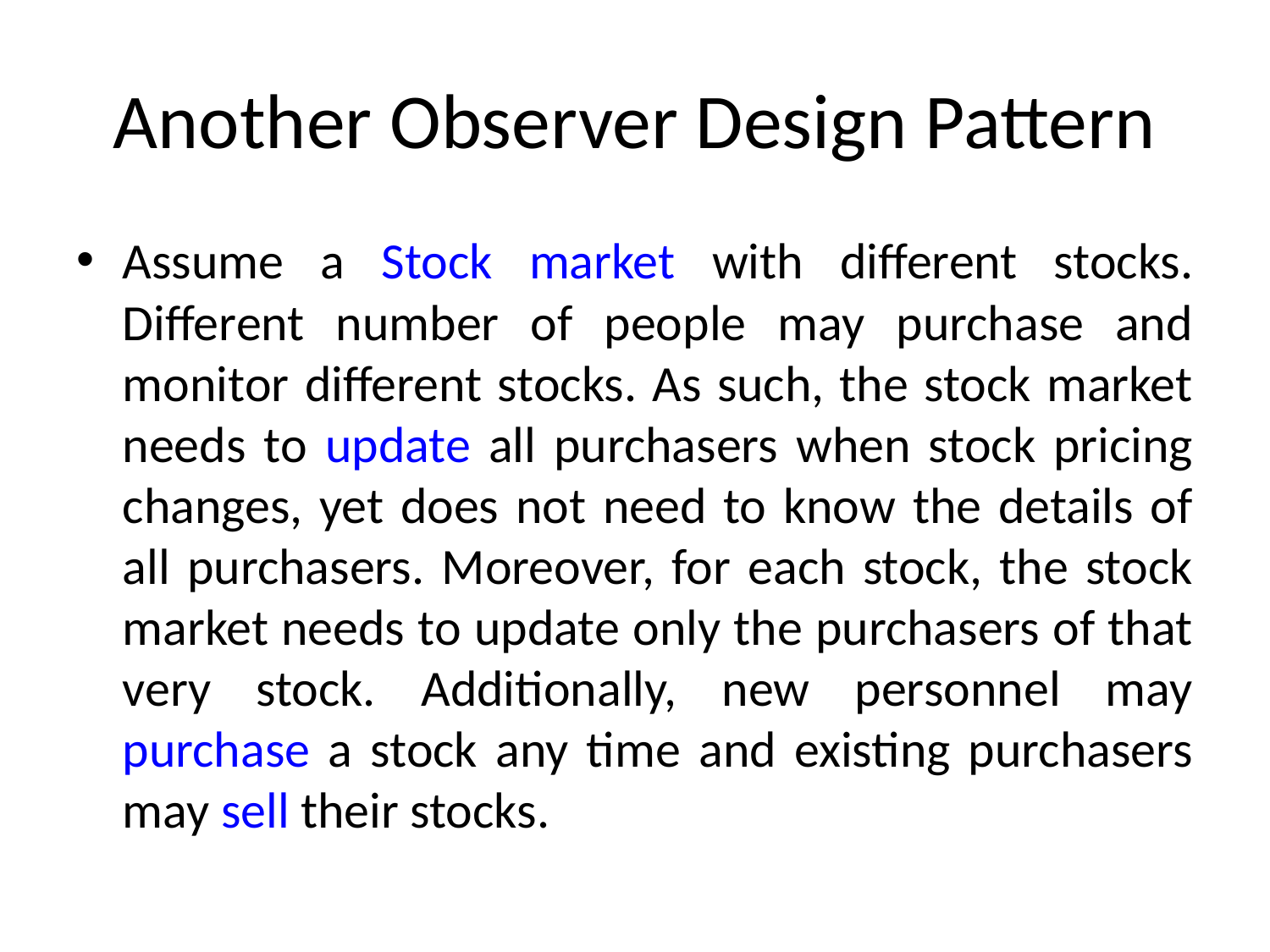

# Another Observer Design Pattern
Assume a Stock market with different stocks. Different number of people may purchase and monitor different stocks. As such, the stock market needs to update all purchasers when stock pricing changes, yet does not need to know the details of all purchasers. Moreover, for each stock, the stock market needs to update only the purchasers of that very stock. Additionally, new personnel may purchase a stock any time and existing purchasers may sell their stocks.